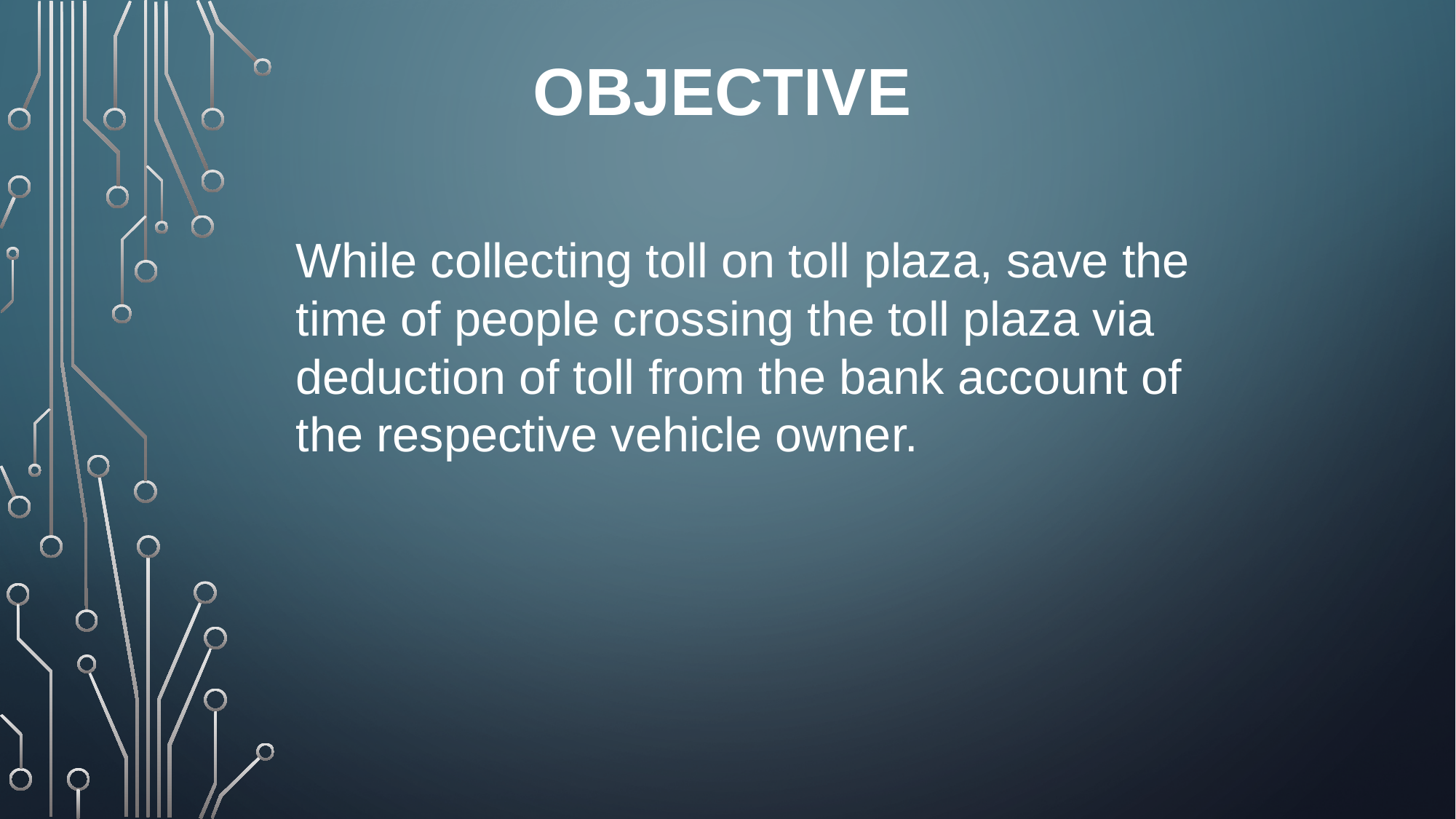

OBJECTIVE
While collecting toll on toll plaza, save the time of people crossing the toll plaza via deduction of toll from the bank account of the respective vehicle owner.